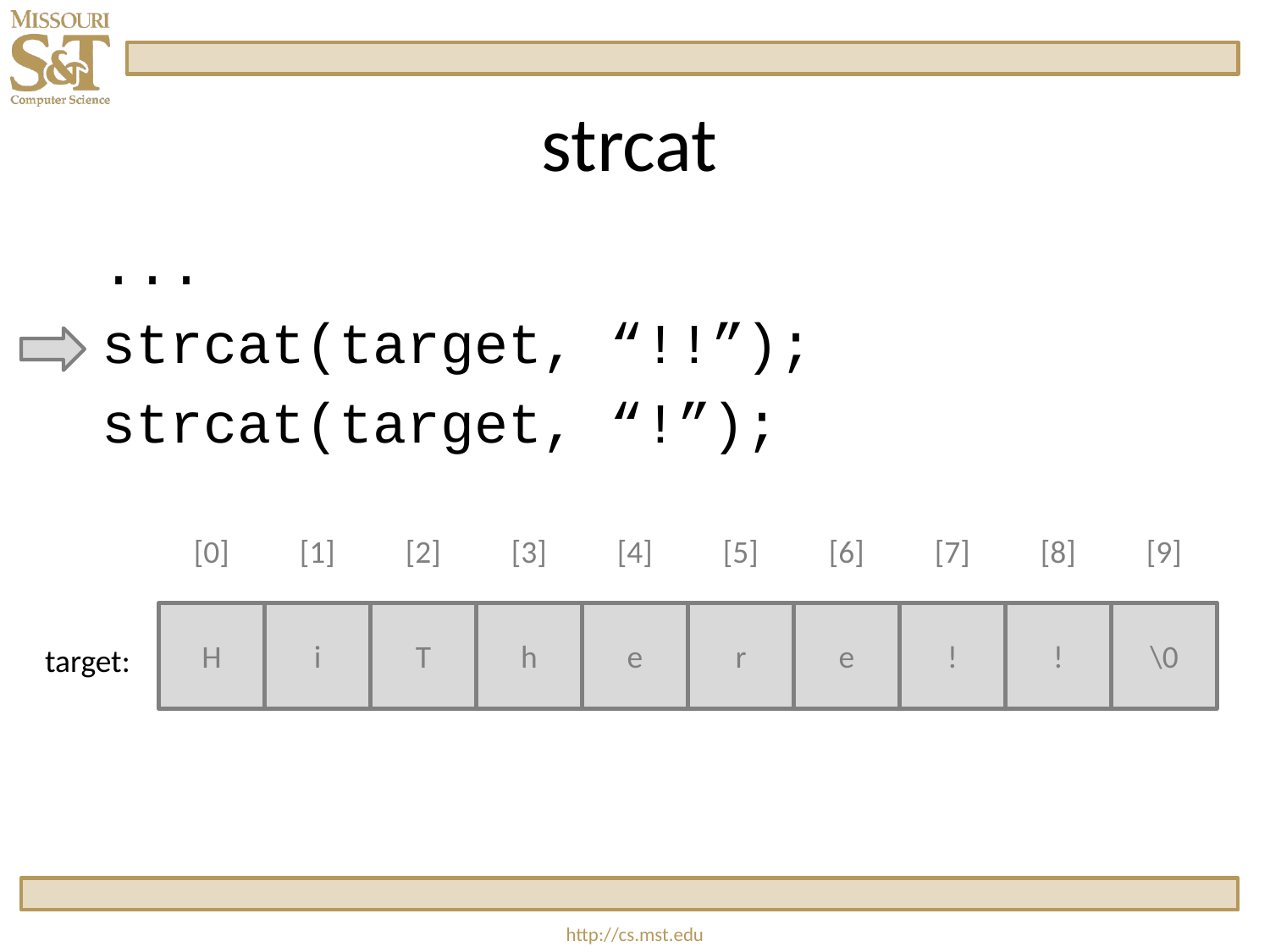

# strcat
  ...
  strcat(target, “!!”);
  strcat(target, “!”);

[0]
[1]
[2]
[3]
[4]
[5]
[6]
[7]
[8]
[9]
H
i
T
h
e
r
e
!
!
\0
target: